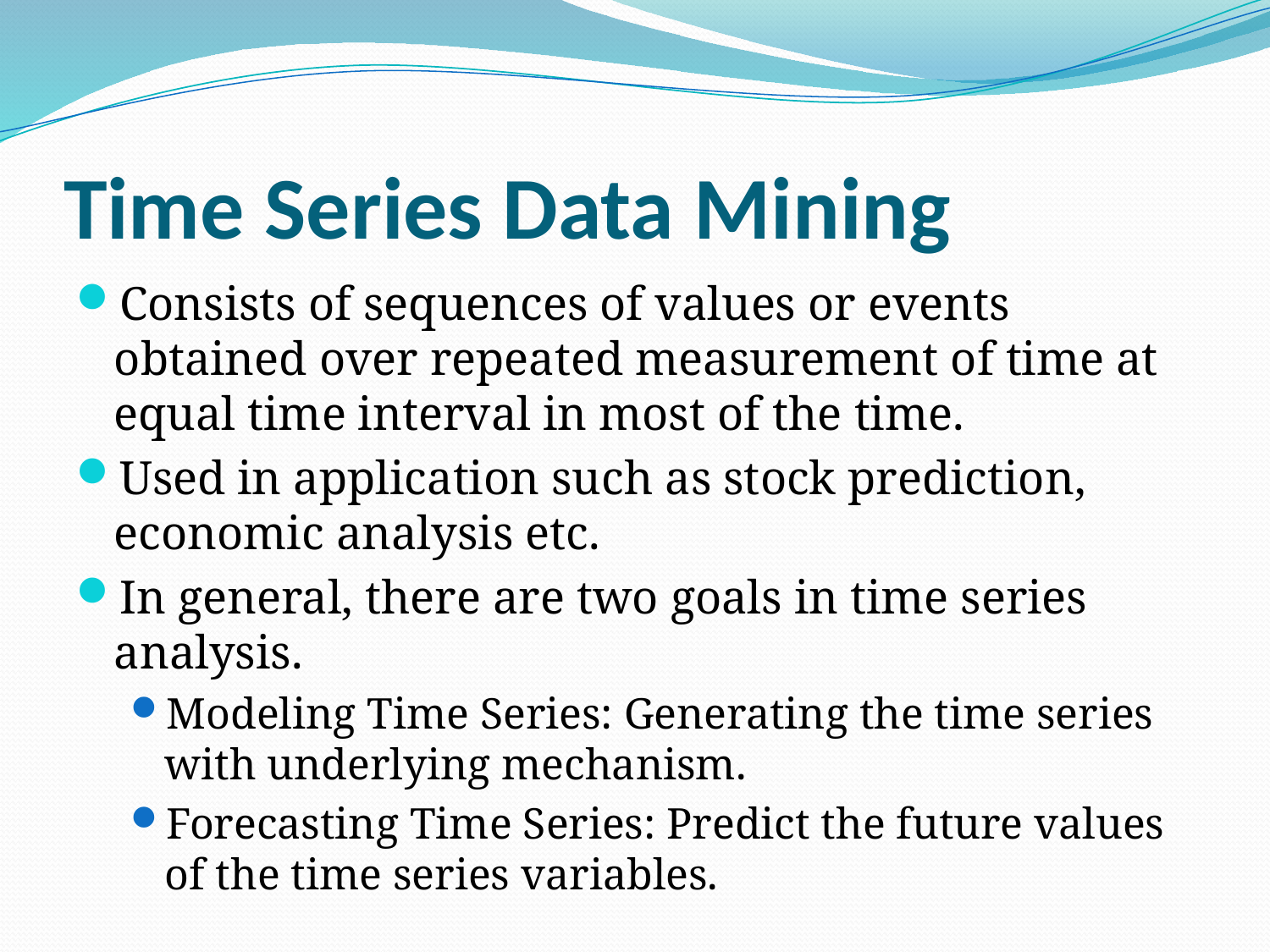

# Time Series Data Mining
Consists of sequences of values or events obtained over repeated measurement of time at equal time interval in most of the time.
Used in application such as stock prediction, economic analysis etc.
In general, there are two goals in time series analysis.
Modeling Time Series: Generating the time series with underlying mechanism.
Forecasting Time Series: Predict the future values of the time series variables.